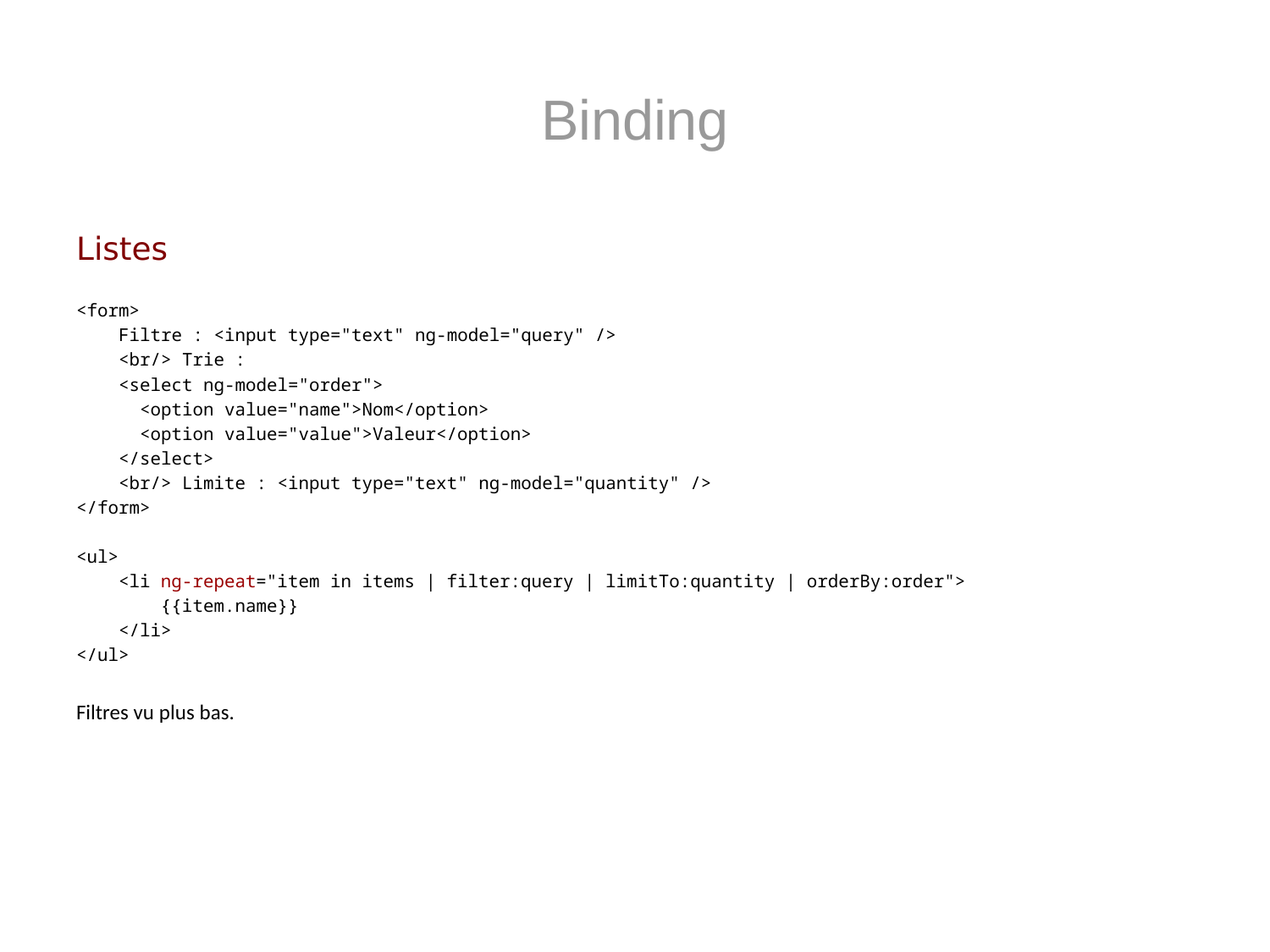

# Binding
Listes

<form>
    Filtre : <input type="text" ng-model="query" />
    <br/> Trie :
    <select ng-model="order">
      <option value="name">Nom</option>
      <option value="value">Valeur</option>
    </select>
    <br/> Limite : <input type="text" ng-model="quantity" />
</form>

<ul>
    <li ng-repeat="item in items | filter:query | limitTo:quantity | orderBy:order">
        {{item.name}}
    </li>
</ul>

Filtres vu plus bas.